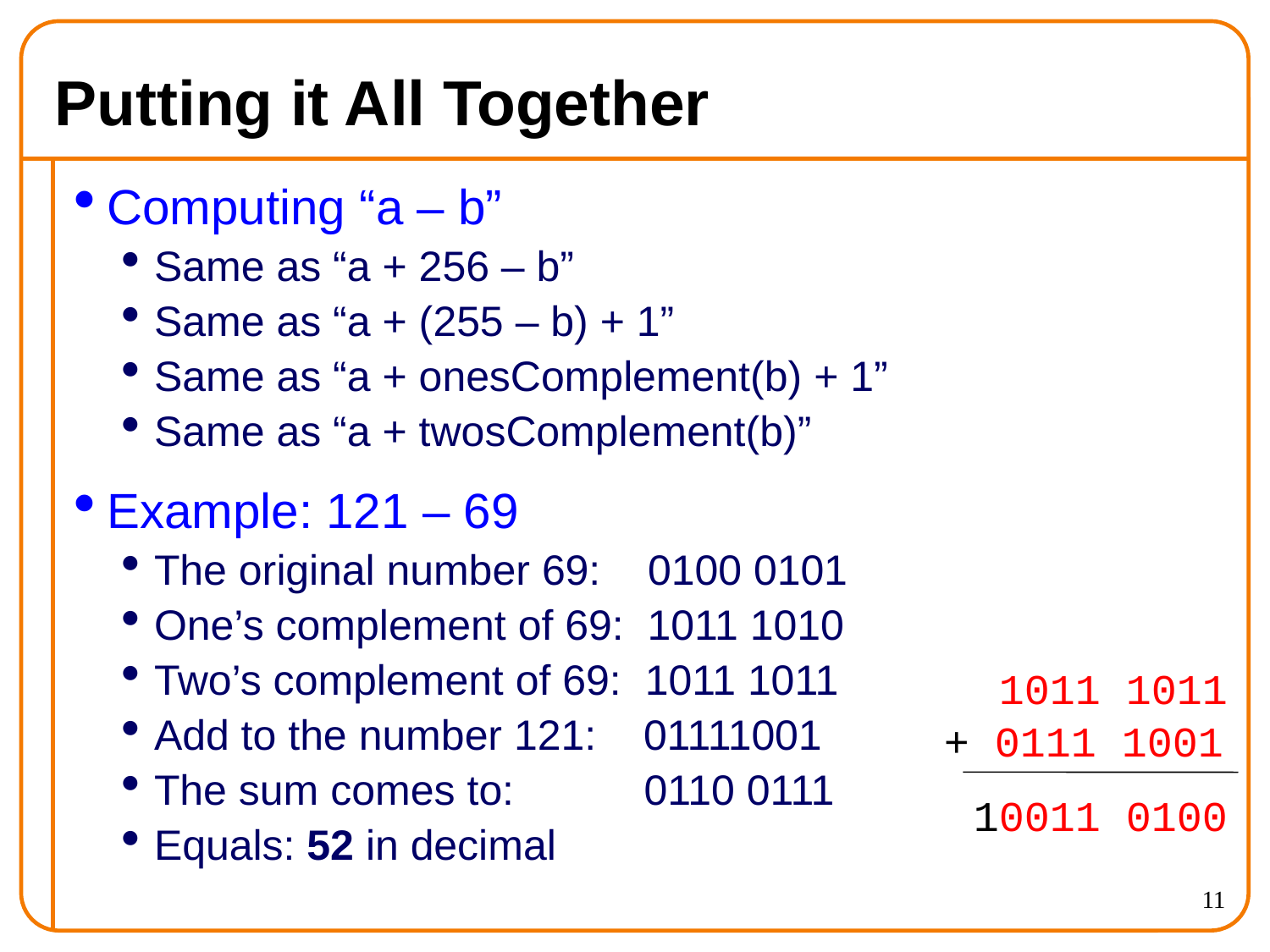

Putting it All Together
Computing “a – b”
Same as “a + 256 – b”
Same as “a + (255 – b) + 1”
Same as “a + onesComplement(b) + 1”
Same as “a + twosComplement(b)”
Example: 121 – 69
The original number 69:    0100 0101
One’s complement of 69:  1011 1010
Two’s complement of 69:  1011 1011
Add to the number 121:    01111001
The sum comes to:           0110 0111
Equals: 52 in decimal
	   1011 1011
 	+ 0111 1001

  10011 0100
11